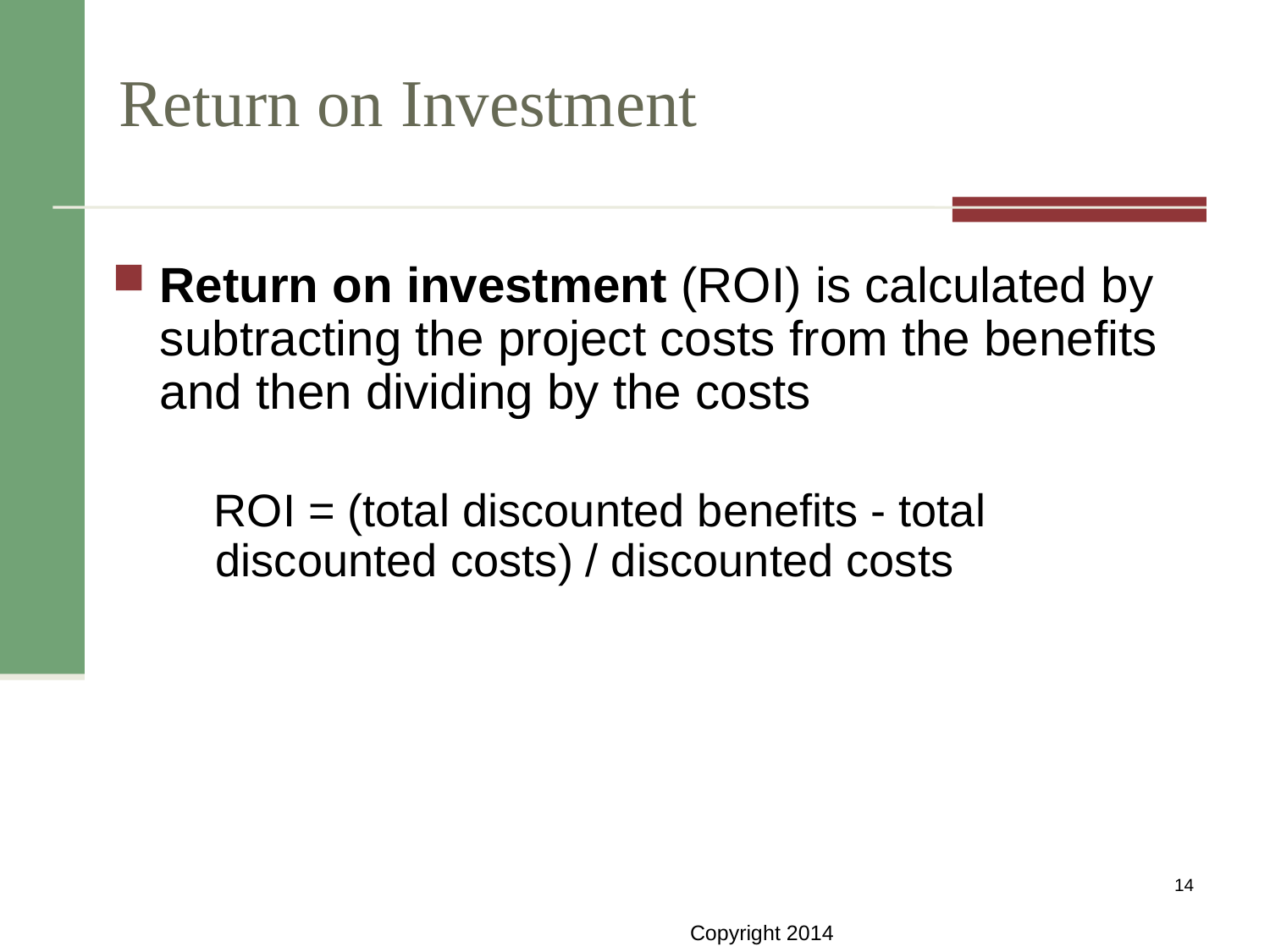

# Return on Investment
Return on investment (ROI) is calculated by subtracting the project costs from the benefits and then dividing by the costs

   ROI = (total discounted benefits - total discounted costs) / discounted costs

14